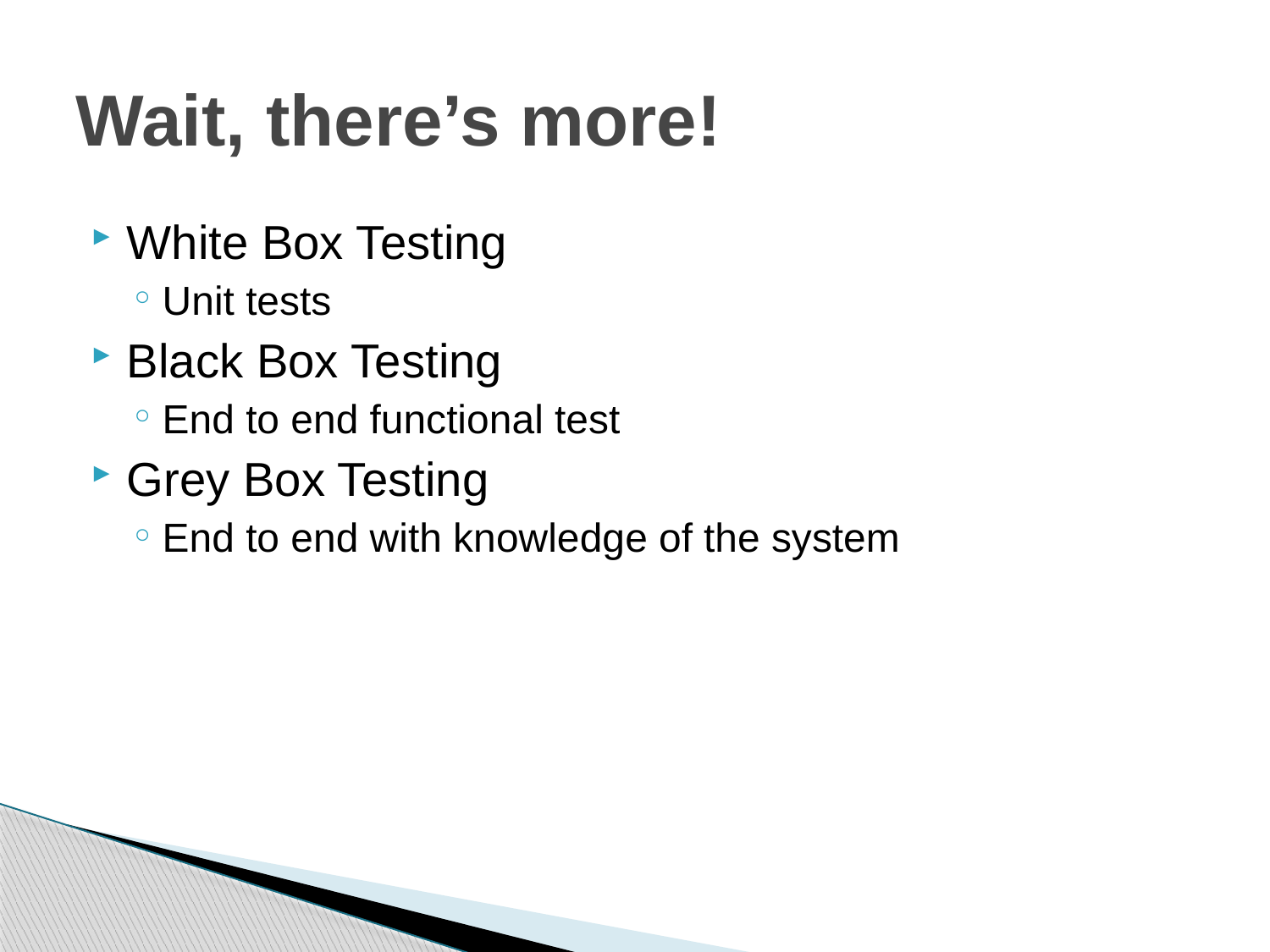

# Wait, there’s more!
White Box Testing
Unit tests
Black Box Testing
End to end functional test
Grey Box Testing
End to end with knowledge of the system